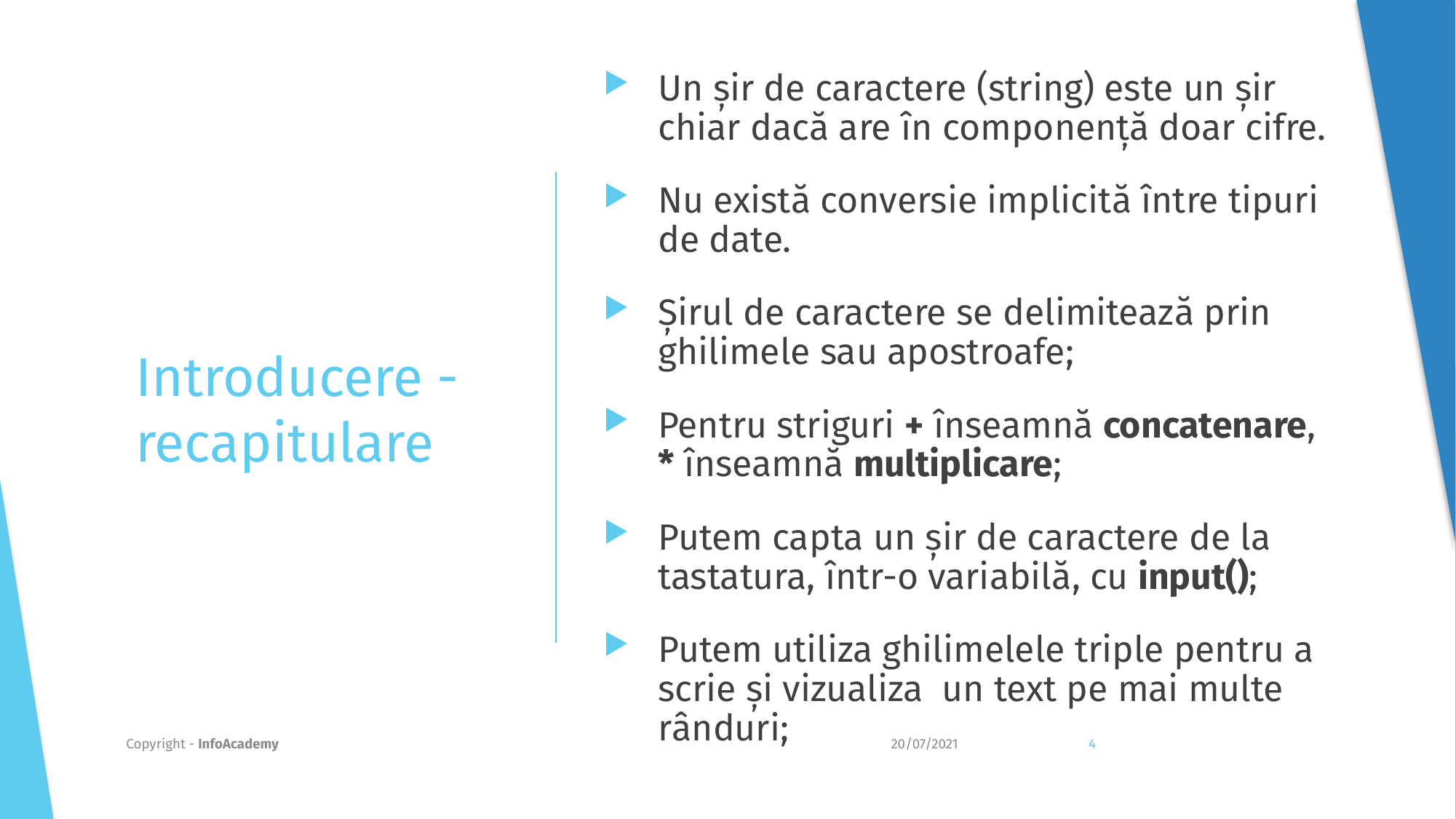

Un șir de caractere (string) este un șir chiar dacă are în componență doar cifre.

Nu există conversie implicită între tipuri de date.

Șirul de caractere se delimitează prin ghilimele sau apostroafe;

Pentru striguri + înseamnă concatenare, * înseamnă multiplicare;

Putem capta un șir de caractere de la tastatura, într-o variabilă, cu input();

Putem utiliza ghilimelele triple pentru a scrie și vizualiza  un text pe mai multe rânduri;
Introducere - recapitulare

Copyright - InfoAcademy
20/07/2021
4